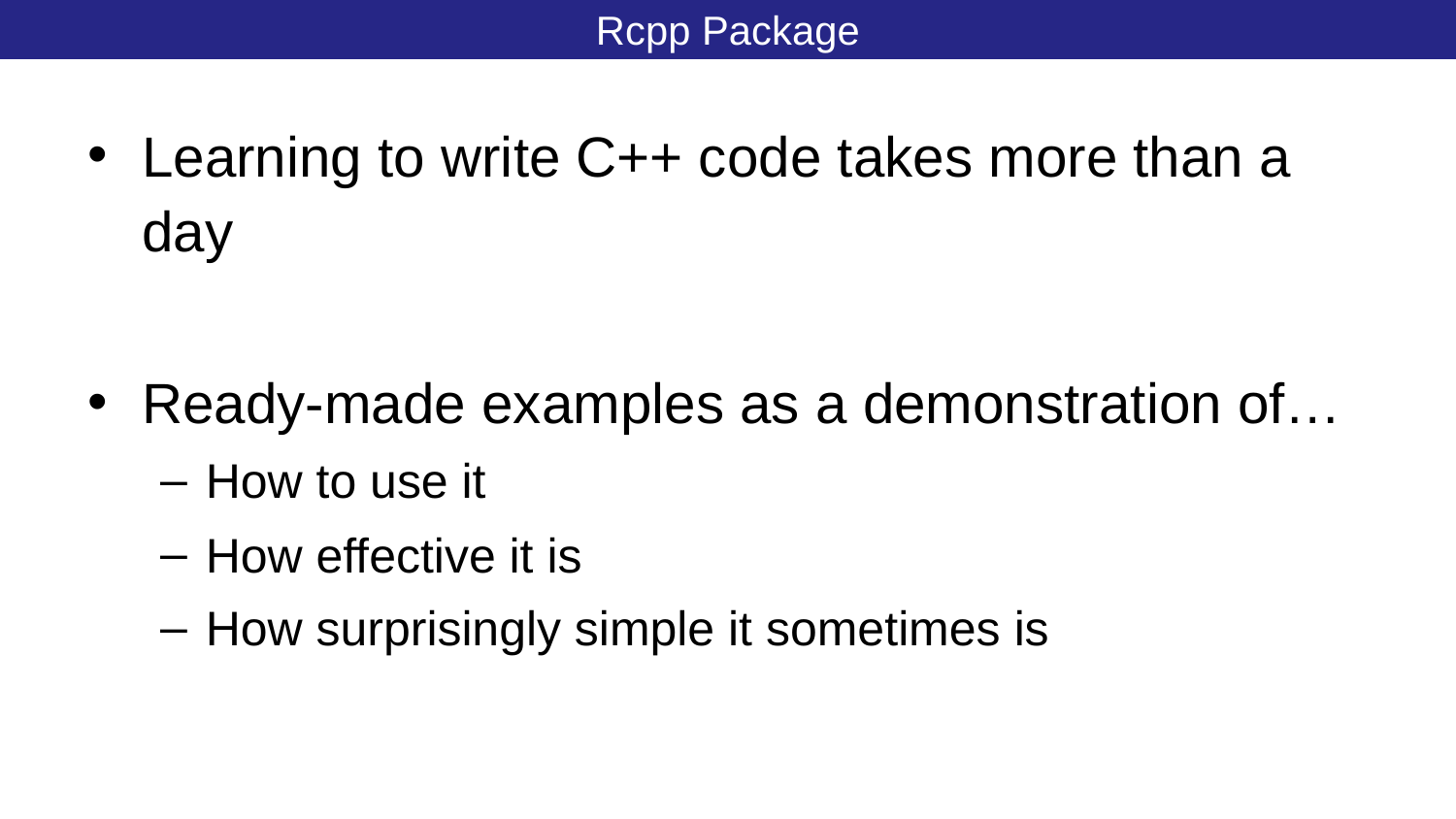

# Rcpp Package
35
Learning to write C++ code takes more than a day

Ready-made examples as a demonstration of…
How to use it
How effective it is
How surprisingly simple it sometimes is